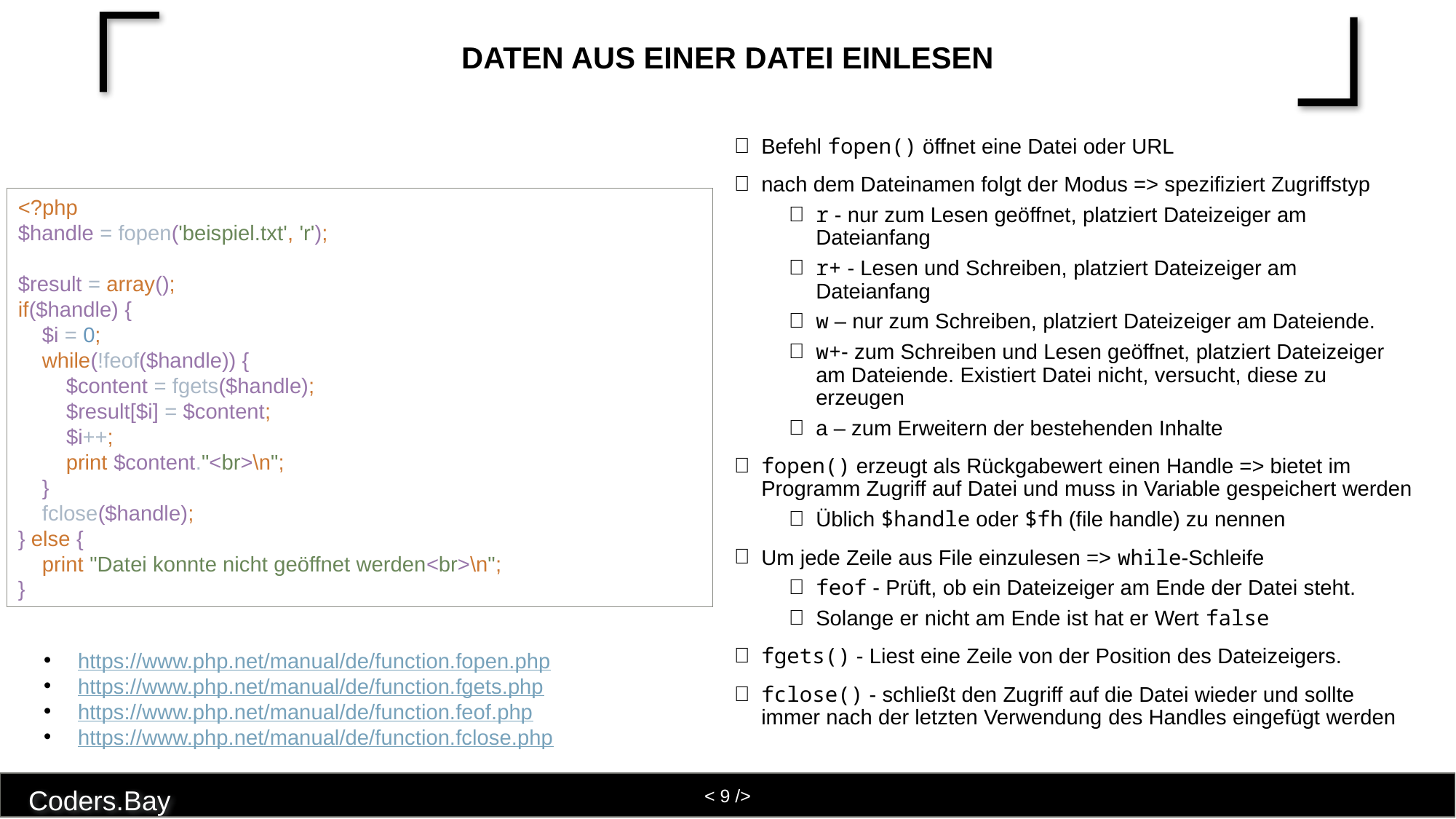

# Daten aus einer Datei einlesen
Befehl fopen() öffnet eine Datei oder URL
nach dem Dateinamen folgt der Modus => spezifiziert Zugriffstyp
r - nur zum Lesen geöffnet, platziert Dateizeiger am Dateianfang
r+ - Lesen und Schreiben, platziert Dateizeiger am Dateianfang
w – nur zum Schreiben, platziert Dateizeiger am Dateiende.
w+- zum Schreiben und Lesen geöffnet, platziert Dateizeiger am Dateiende. Existiert Datei nicht, versucht, diese zu erzeugen
a – zum Erweitern der bestehenden Inhalte
fopen() erzeugt als Rückgabewert einen Handle => bietet im Programm Zugriff auf Datei und muss in Variable gespeichert werden
Üblich $handle oder $fh (file handle) zu nennen
Um jede Zeile aus File einzulesen => while-Schleife
feof - Prüft, ob ein Dateizeiger am Ende der Datei steht.
Solange er nicht am Ende ist hat er Wert false
fgets() - Liest eine Zeile von der Position des Dateizeigers.
fclose() - schließt den Zugriff auf die Datei wieder und sollte immer nach der letzten Verwendung des Handles eingefügt werden
<?php
$handle = fopen('beispiel.txt', 'r');
$result = array();
if($handle) {
    $i = 0;
    while(!feof($handle)) {
        $content = fgets($handle);
        $result[$i] = $content;
        $i++;
        print $content."<br>\n";
    }
    fclose($handle);
} else {
    print "Datei konnte nicht geöffnet werden<br>\n";
}
https://www.php.net/manual/de/function.fopen.php
https://www.php.net/manual/de/function.fgets.php
https://www.php.net/manual/de/function.feof.php
https://www.php.net/manual/de/function.fclose.php